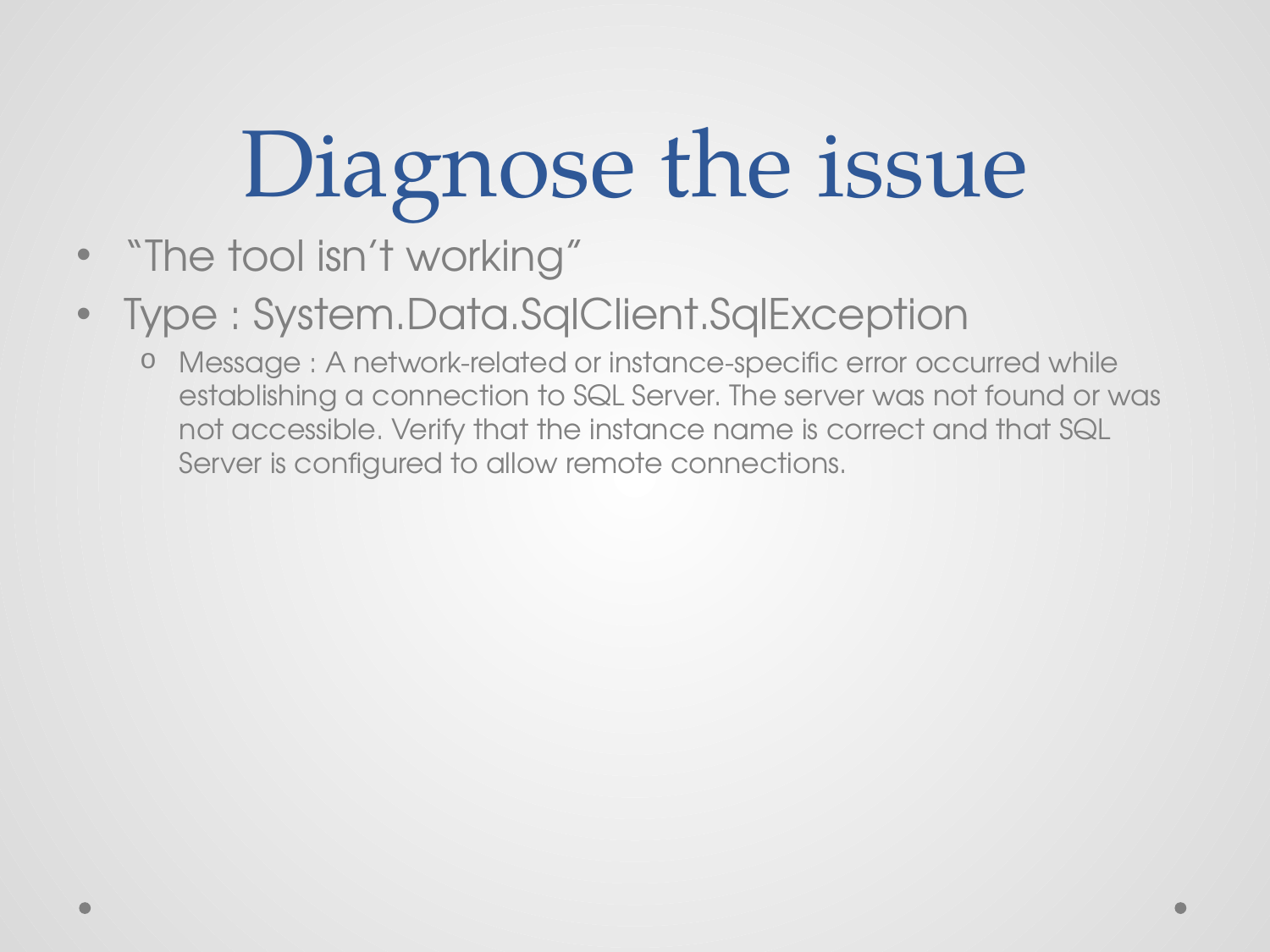

# Diagnose the issue
“The tool isn’t working”
Type : System.Data.SqlClient.SqlException
Message : A network-related or instance-specific error occurred while establishing a connection to SQL Server. The server was not found or was not accessible. Verify that the instance name is correct and that SQL Server is configured to allow remote connections.